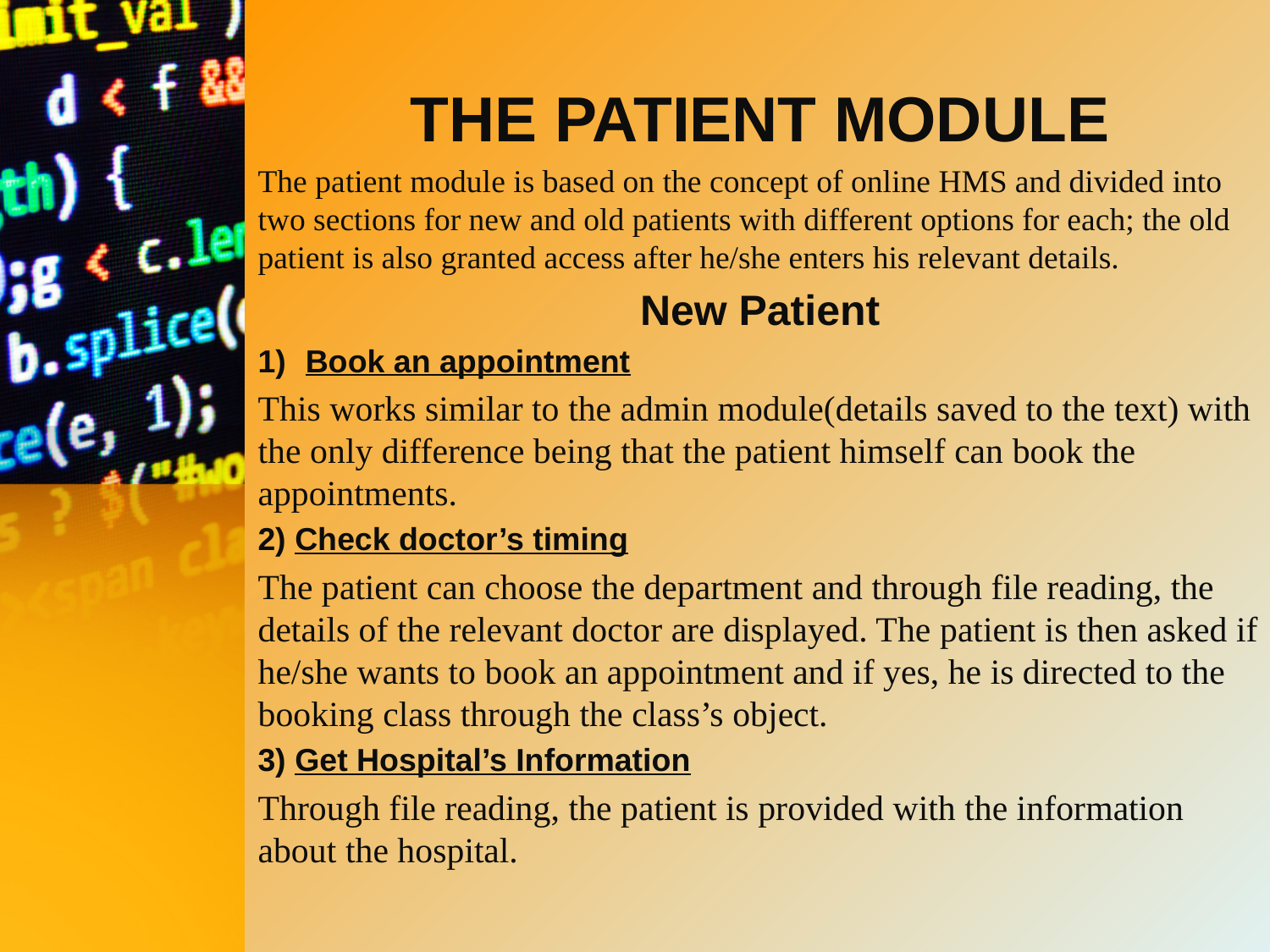

THE PATIENT MODULE
The patient module is based on the concept of online HMS and divided into two sections for new and old patients with different options for each; the old patient is also granted access after he/she enters his relevant details.
New Patient
Book an appointment
This works similar to the admin module(details saved to the text) with the only difference being that the patient himself can book the appointments.
2) Check doctor’s timing
The patient can choose the department and through file reading, the details of the relevant doctor are displayed. The patient is then asked if he/she wants to book an appointment and if yes, he is directed to the booking class through the class’s object.
3) Get Hospital’s Information
Through file reading, the patient is provided with the information about the hospital.

#